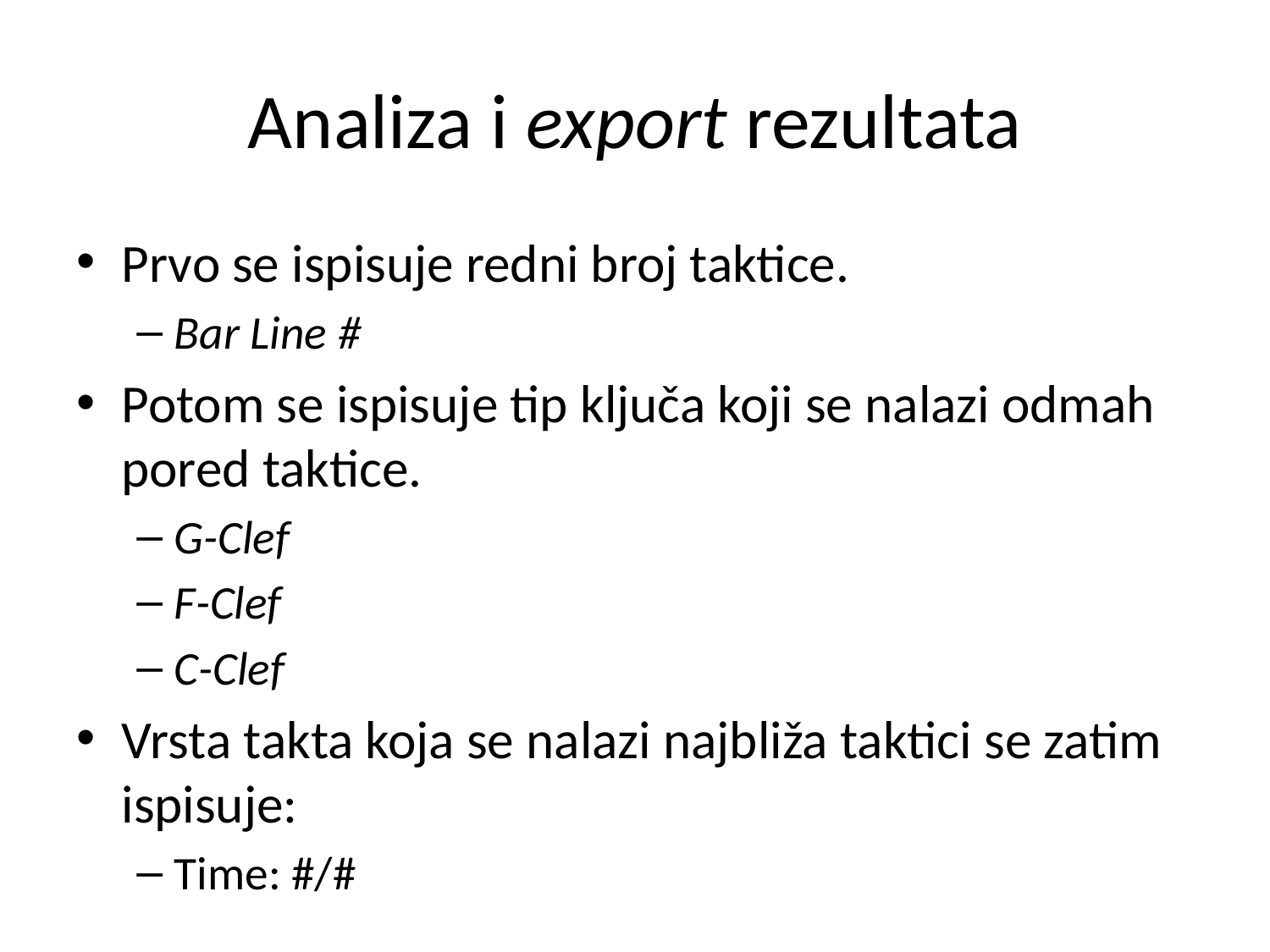

# Analiza i export rezultata
Prvo se ispisuje redni broj taktice.
Bar Line #
Potom se ispisuje tip ključa koji se nalazi odmah pored taktice.
G-Clef
F-Clef
C-Clef
Vrsta takta koja se nalazi najbliža taktici se zatim ispisuje:
Time: #/#